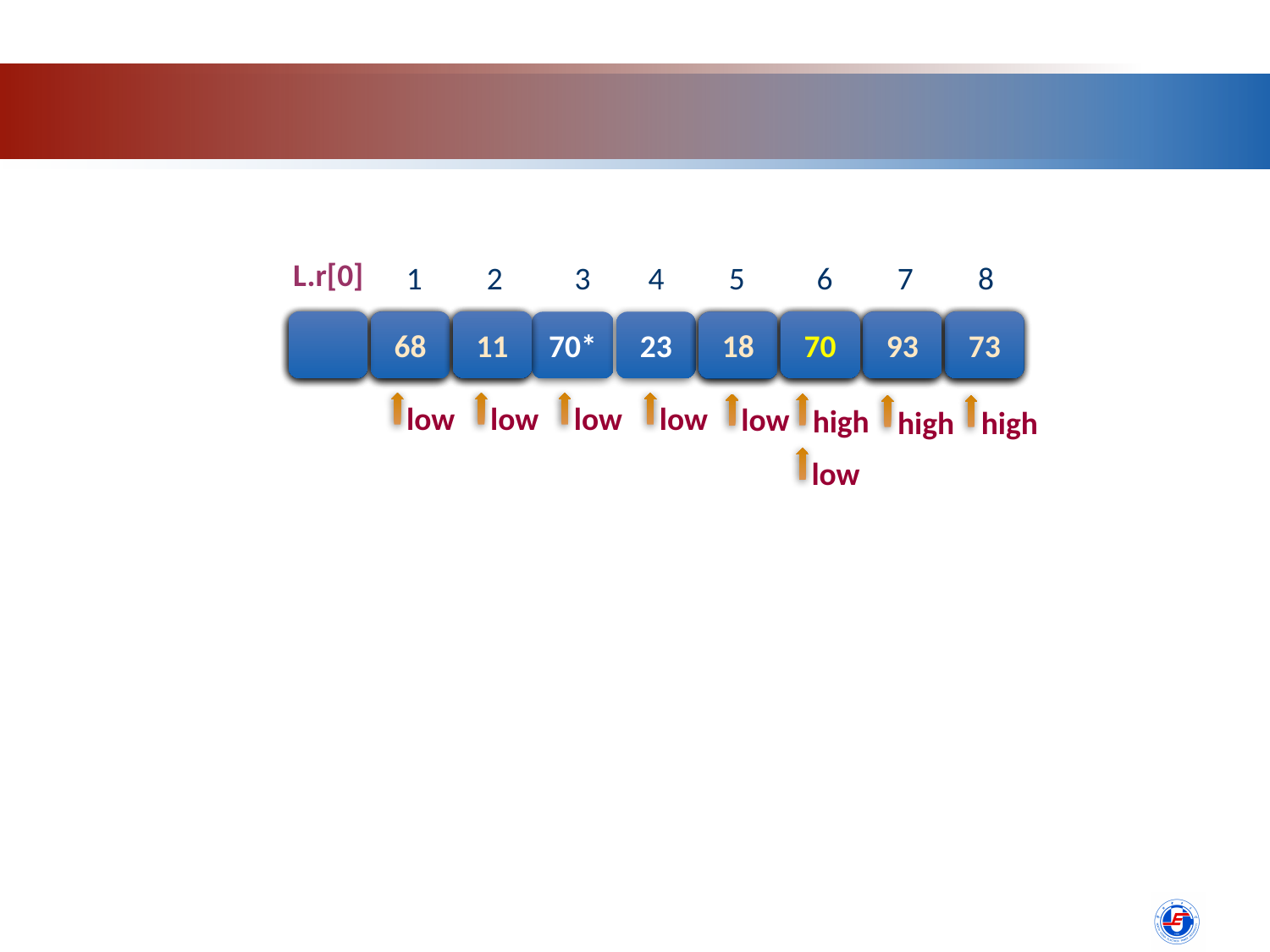

L.r[0]
  1         2          3        4         5          6         7         8
70*

70
73
23
93
18
11
68
11

70

73
70
68
18
93

low

low

low

low

high

low

high

high

low